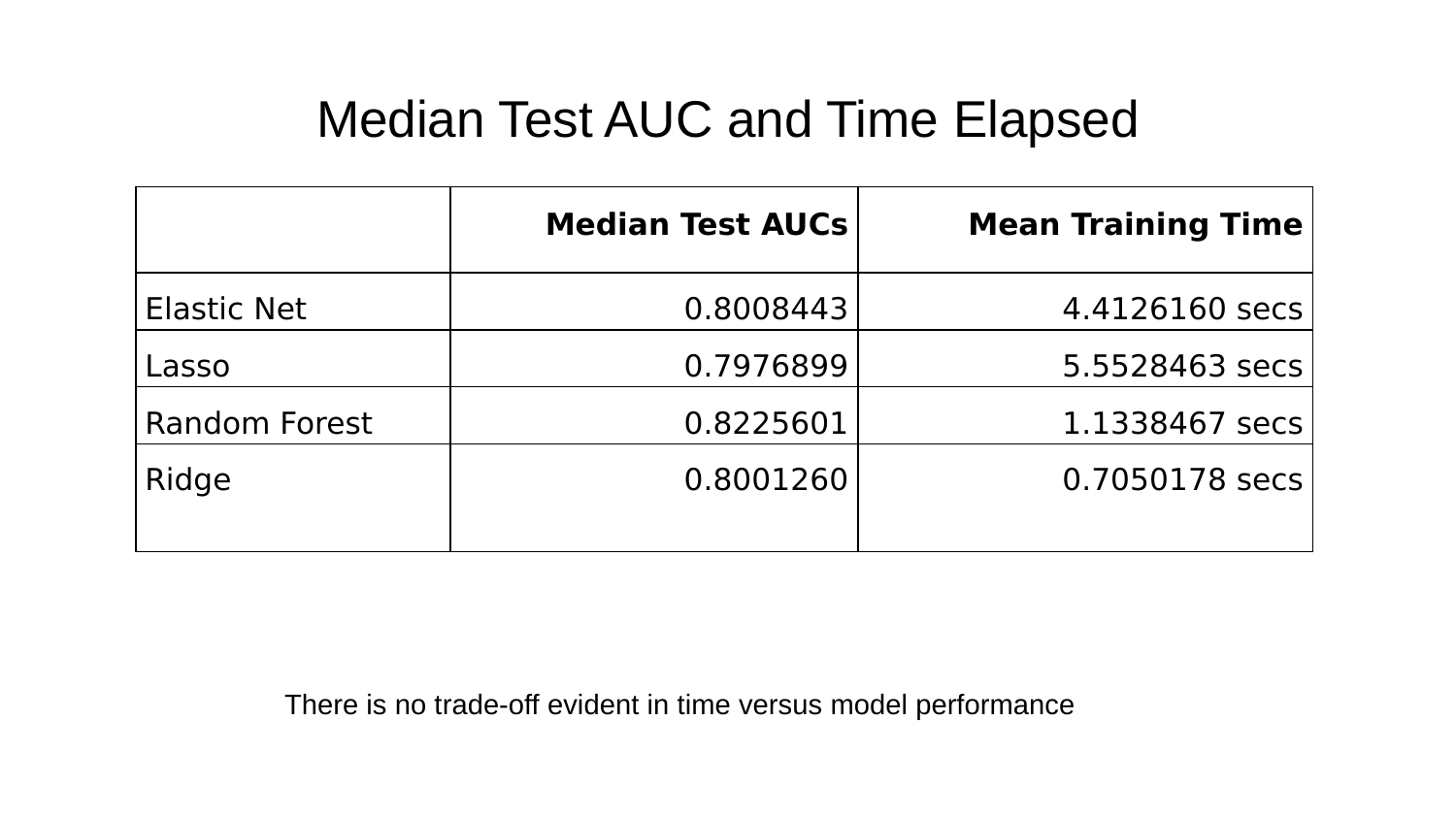

# Median Test AUC and Time Elapsed
|  | Median Test AUCs | Mean Training Time |
| --- | --- | --- |
| Elastic Net | 0.8008443 | 4.4126160 secs |
| Lasso | 0.7976899 | 5.5528463 secs |
| Random Forest | 0.8225601 | 1.1338467 secs |
| Ridge | 0.8001260 | 0.7050178 secs |
There is no trade-off evident in time versus model performance